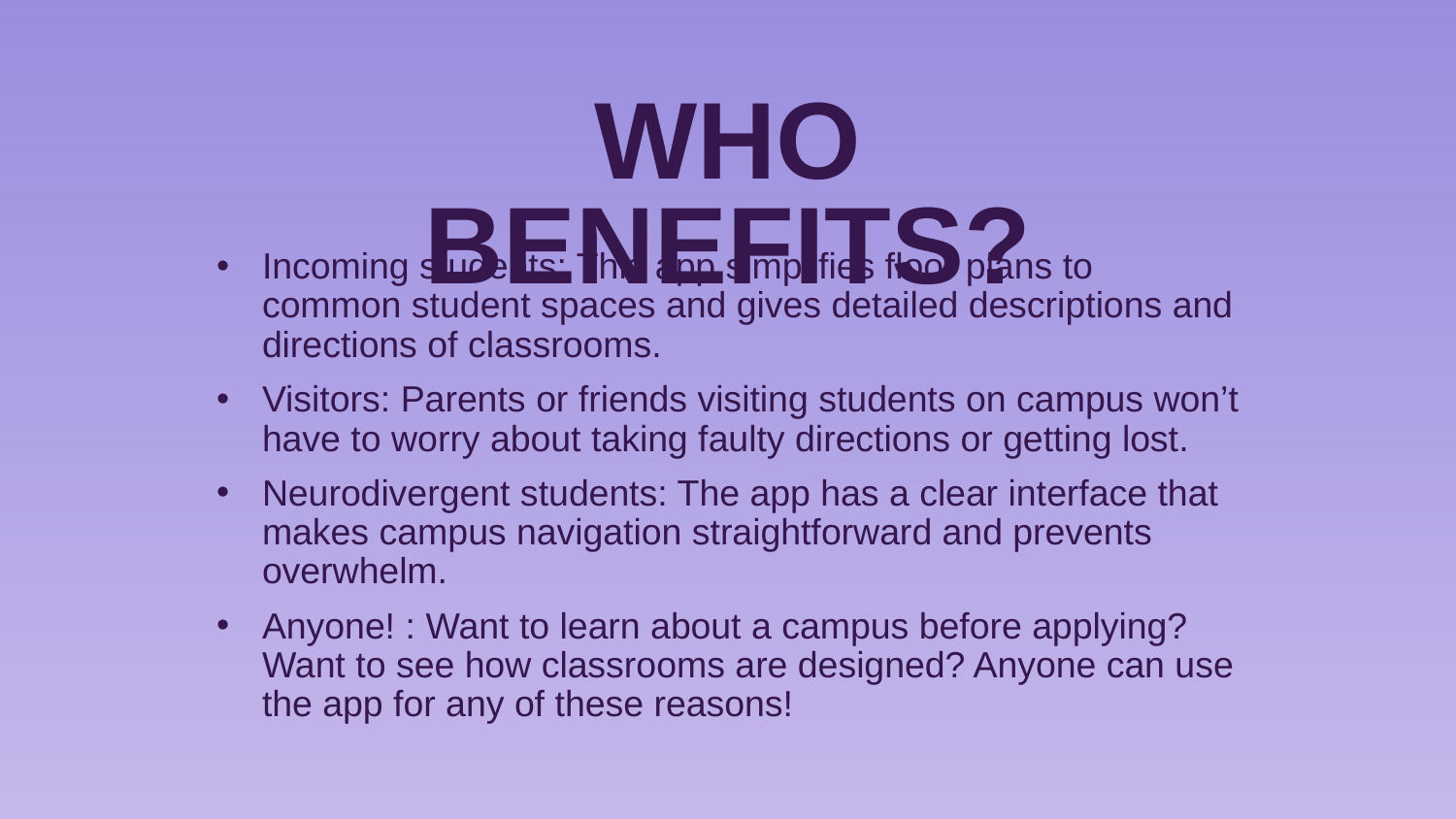

# WHO BENEFITS?
Incoming students: This app simplifies floor plans to common student spaces and gives detailed descriptions and directions of classrooms.
Visitors: Parents or friends visiting students on campus won’t have to worry about taking faulty directions or getting lost.
Neurodivergent students: The app has a clear interface that makes campus navigation straightforward and prevents overwhelm.
Anyone! : Want to learn about a campus before applying? Want to see how classrooms are designed? Anyone can use the app for any of these reasons!